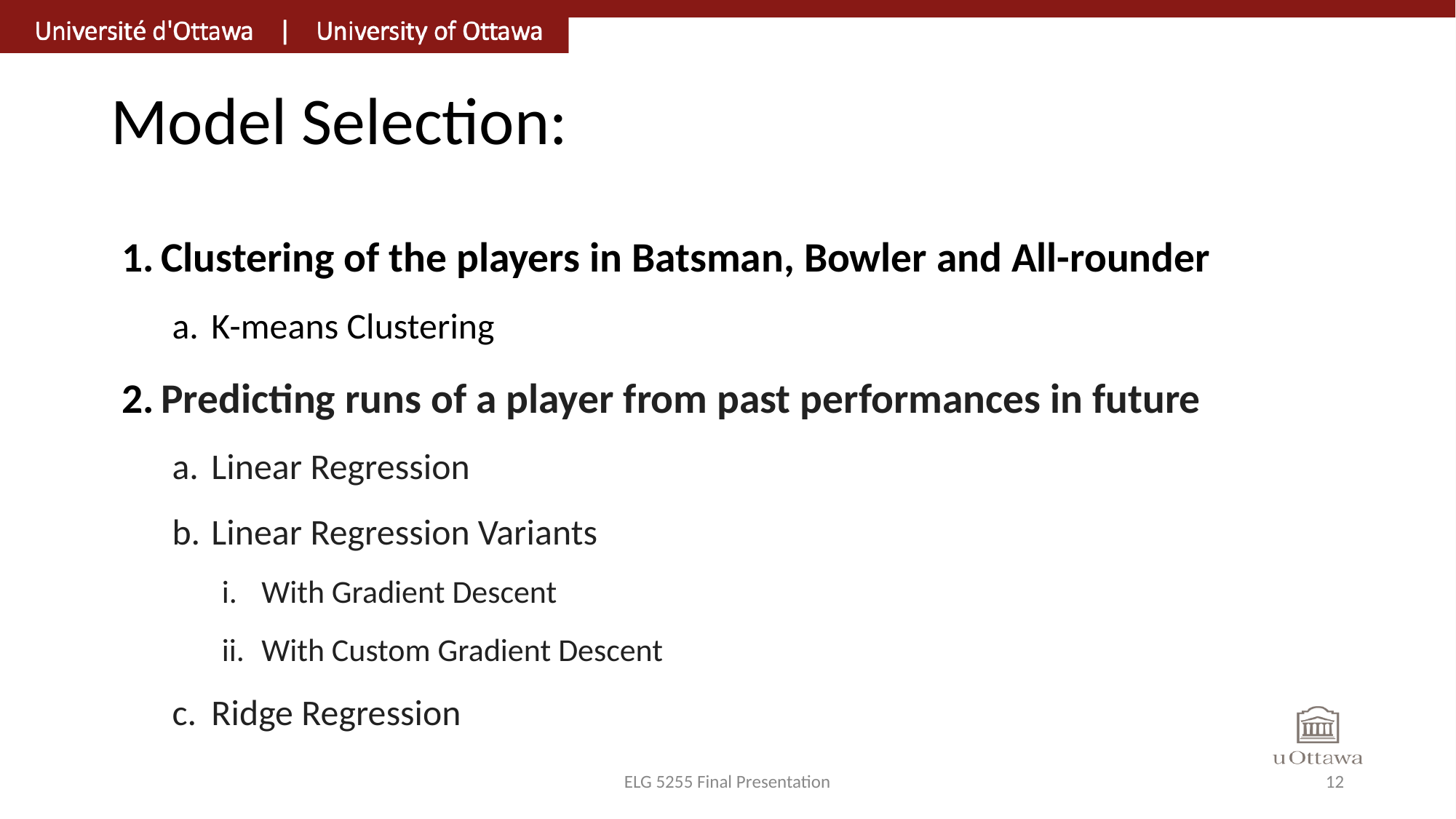

# Model Selection:
Clustering of the players in Batsman, Bowler and All-rounder
K-means Clustering
Predicting runs of a player from past performances in future
Linear Regression
Linear Regression Variants
With Gradient Descent
With Custom Gradient Descent
Ridge Regression
ELG 5255 Final Presentation
12